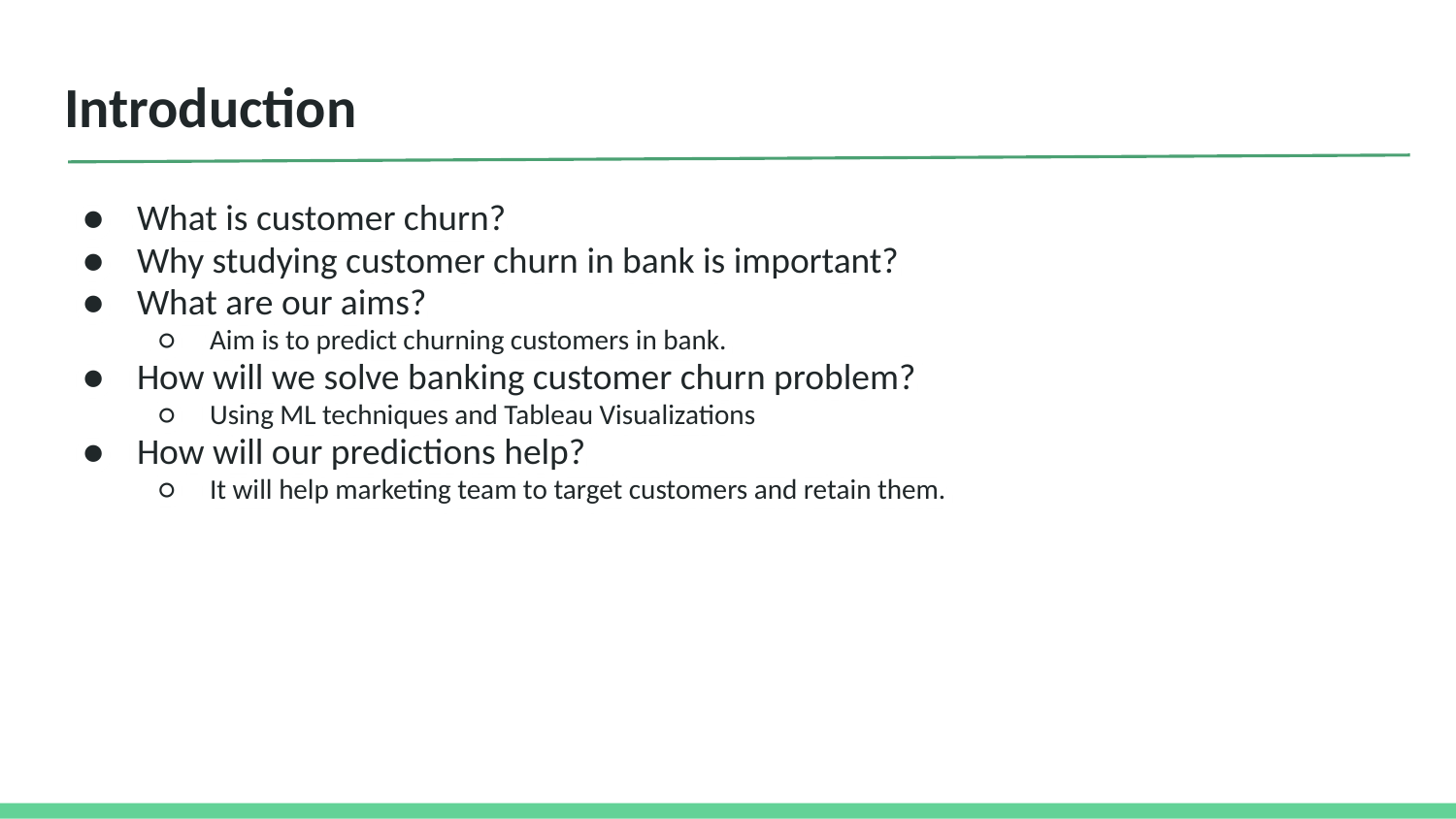

# Introduction
What is customer churn?
Why studying customer churn in bank is important?
What are our aims?
Aim is to predict churning customers in bank.
How will we solve banking customer churn problem?
Using ML techniques and Tableau Visualizations
How will our predictions help?
It will help marketing team to target customers and retain them.